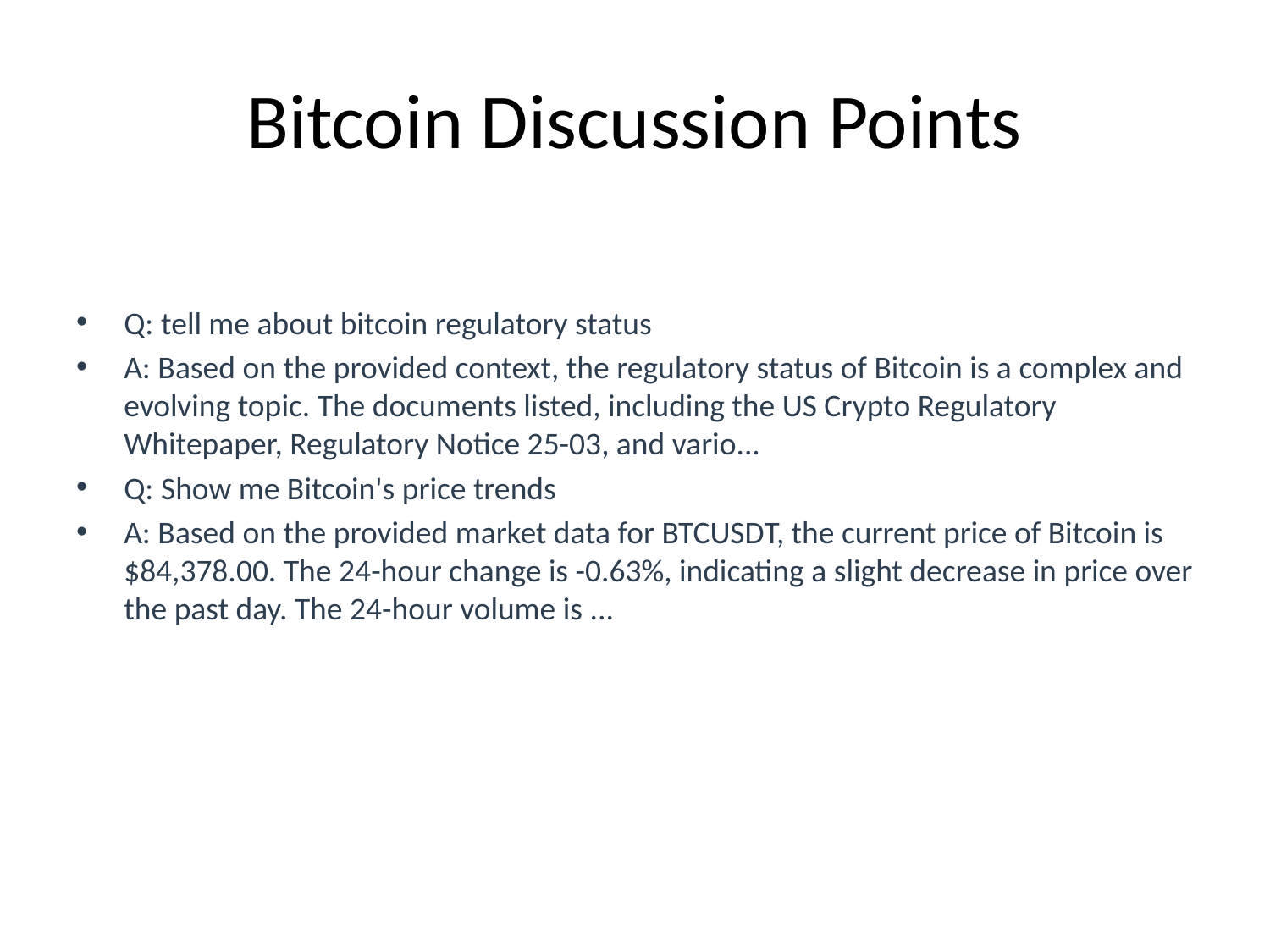

# Bitcoin Discussion Points

Q: tell me about bitcoin regulatory status
A: Based on the provided context, the regulatory status of Bitcoin is a complex and evolving topic. The documents listed, including the US Crypto Regulatory Whitepaper, Regulatory Notice 25-03, and vario...
Q: Show me Bitcoin's price trends
A: Based on the provided market data for BTCUSDT, the current price of Bitcoin is $84,378.00. The 24-hour change is -0.63%, indicating a slight decrease in price over the past day. The 24-hour volume is ...